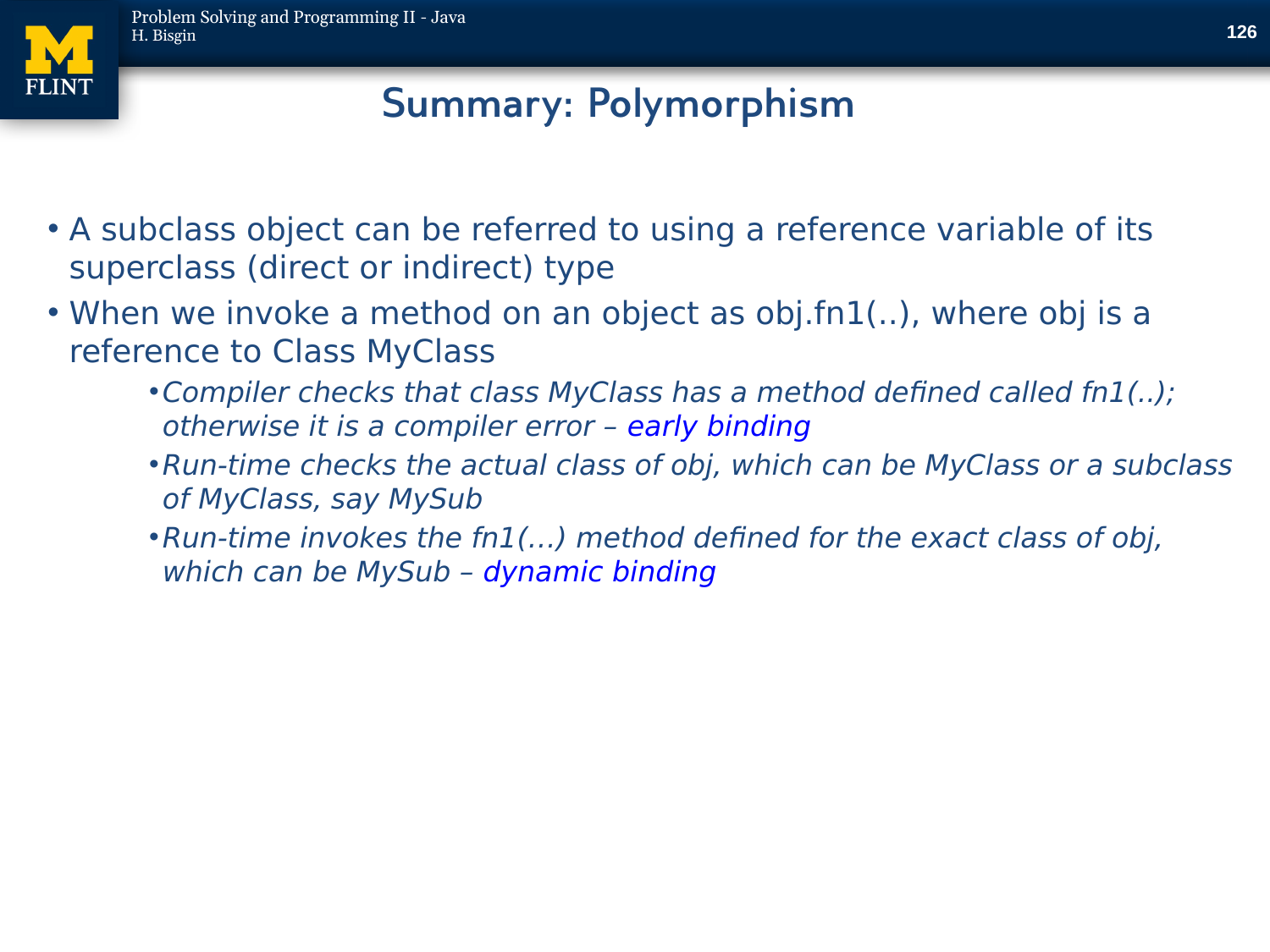

126
# Summary: Polymorphism
A subclass object can be referred to using a reference variable of its superclass (direct or indirect) type
When we invoke a method on an object as obj.fn1(..), where obj is a reference to Class MyClass
Compiler checks that class MyClass has a method defined called fn1(..); otherwise it is a compiler error – early binding
Run-time checks the actual class of obj, which can be MyClass or a subclass of MyClass, say MySub
Run-time invokes the fn1(…) method defined for the exact class of obj, which can be MySub – dynamic binding